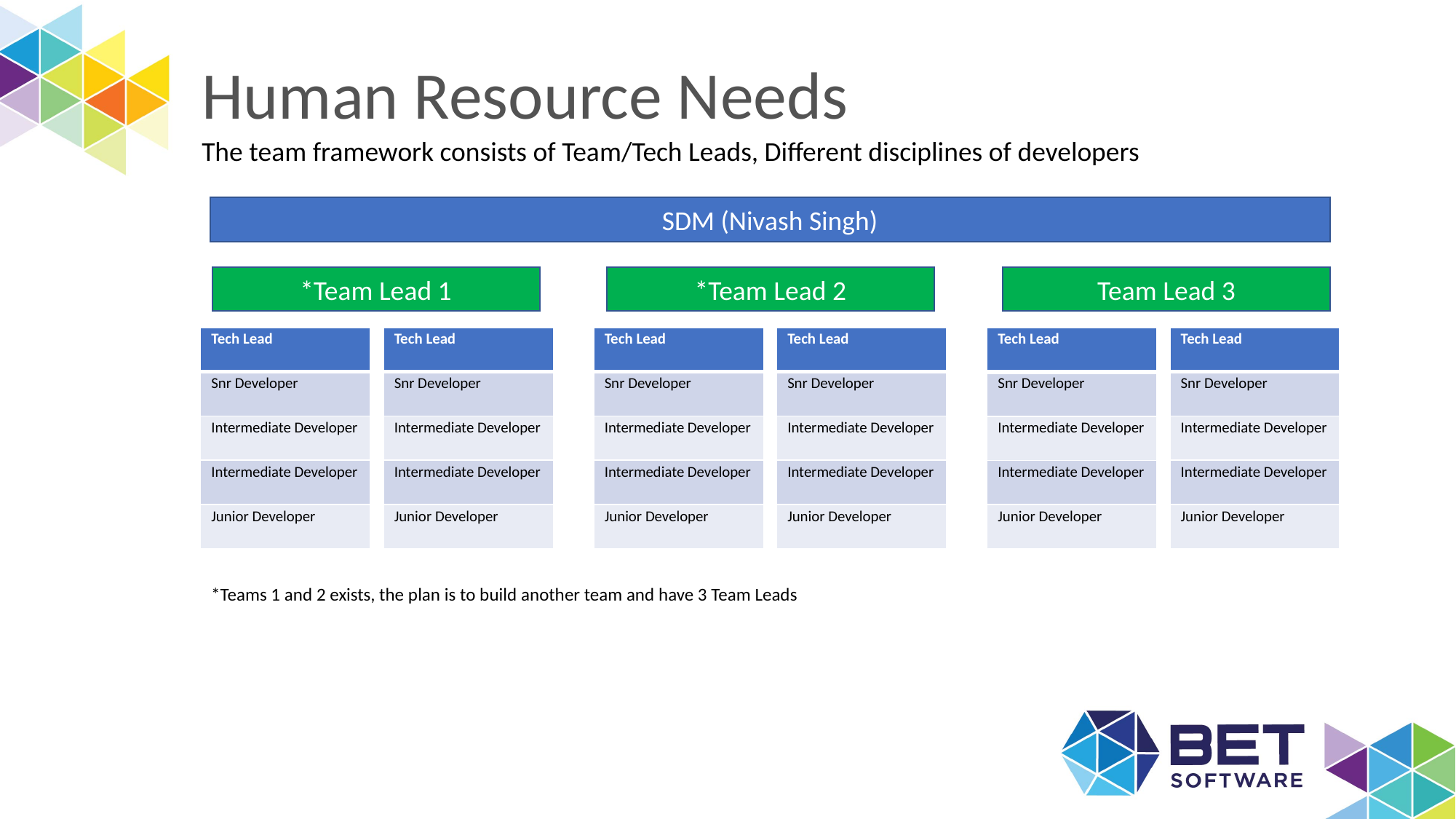

# Human Resource Needs
The team framework consists of Team/Tech Leads, Different disciplines of developers
SDM (Nivash Singh)
*Team Lead 1
*Team Lead 2
Team Lead 3
| Tech Lead |
| --- |
| Snr Developer |
| Intermediate Developer |
| Intermediate Developer |
| Junior Developer |
| Tech Lead |
| --- |
| Snr Developer |
| Intermediate Developer |
| Intermediate Developer |
| Junior Developer |
| Tech Lead |
| --- |
| Snr Developer |
| Intermediate Developer |
| Intermediate Developer |
| Junior Developer |
| Tech Lead |
| --- |
| Snr Developer |
| Intermediate Developer |
| Intermediate Developer |
| Junior Developer |
| Tech Lead |
| --- |
| Snr Developer |
| Intermediate Developer |
| Intermediate Developer |
| Junior Developer |
| Tech Lead |
| --- |
| Snr Developer |
| Intermediate Developer |
| Intermediate Developer |
| Junior Developer |
*Teams 1 and 2 exists, the plan is to build another team and have 3 Team Leads